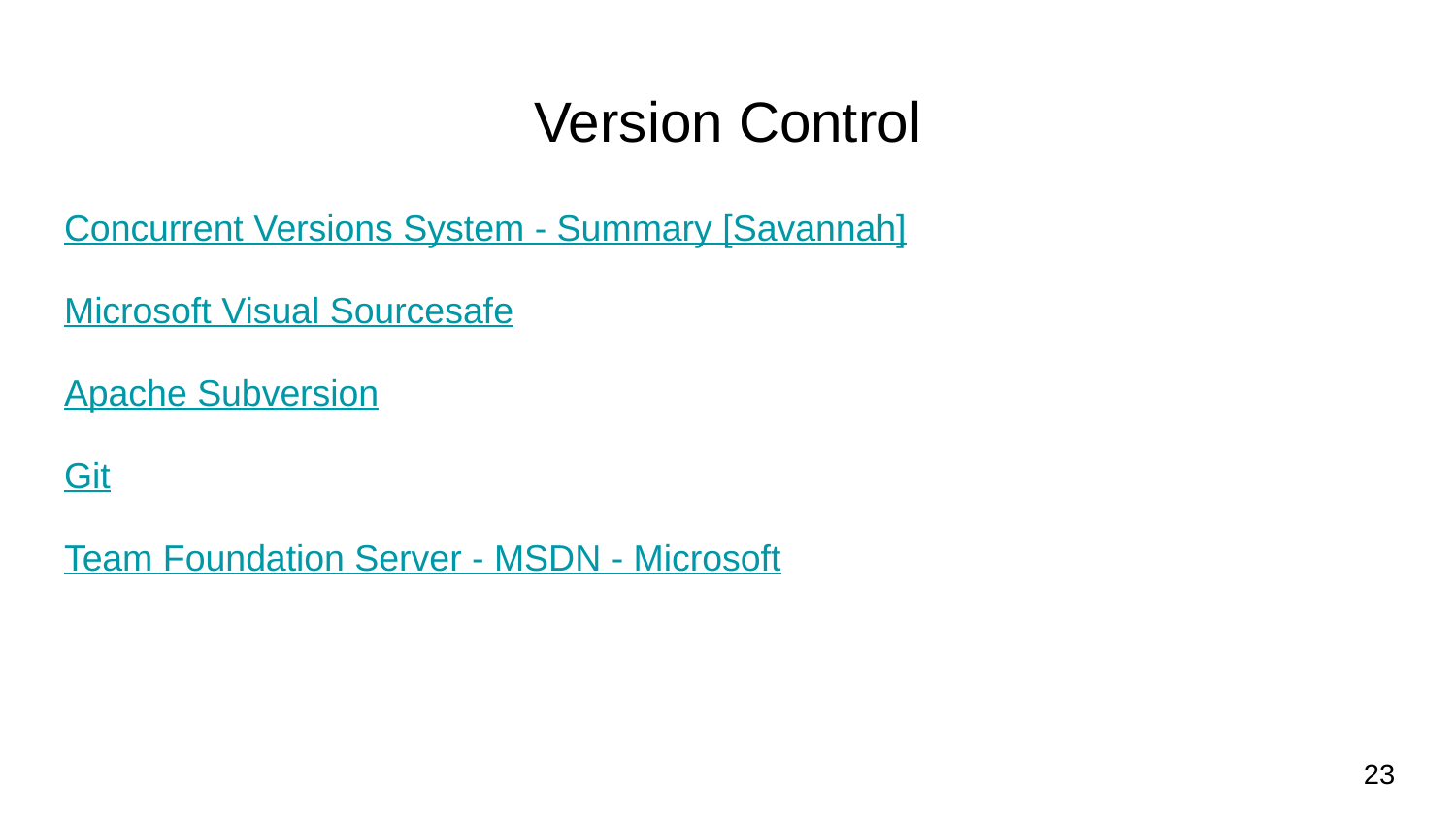

# Version Control

Concurrent Versions System - Summary [Savannah]
Microsoft Visual Sourcesafe
Apache Subversion
Git
Team Foundation Server - MSDN - Microsoft
23